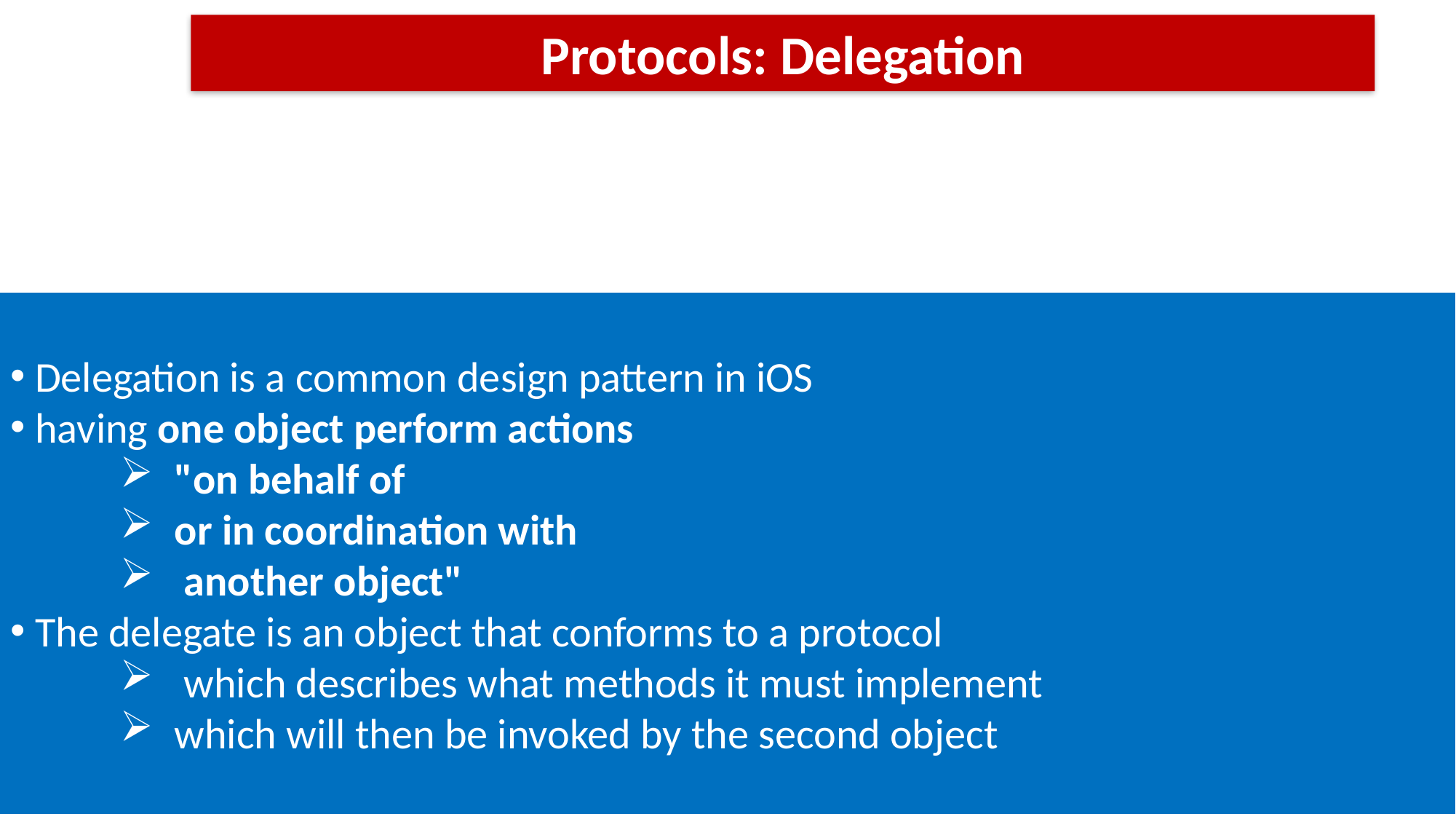

Protocols: Delegation

 Delegation is a common design pattern in iOS
 having one object perform actions
"on behalf of
or in coordination with
 another object"
 The delegate is an object that conforms to a protocol
 which describes what methods it must implement
which will then be invoked by the second object